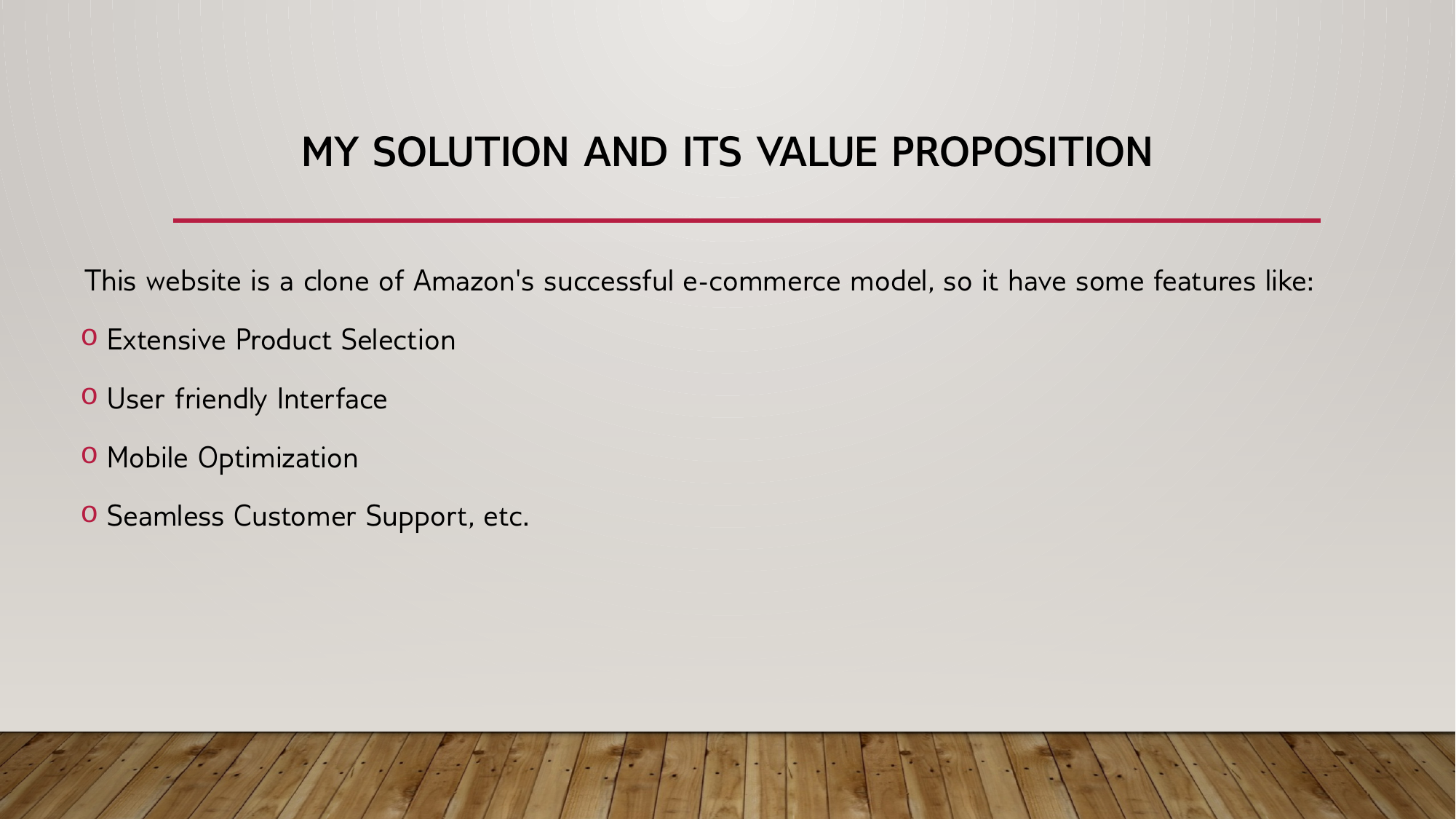

# MY SOLUTION AND ITS VALUE PROPOSITION
This website is a clone of Amazon's successful e-commerce model, so it have some features like:
Extensive Product Selection
User friendly Interface
Mobile Optimization
Seamless Customer Support, etc.